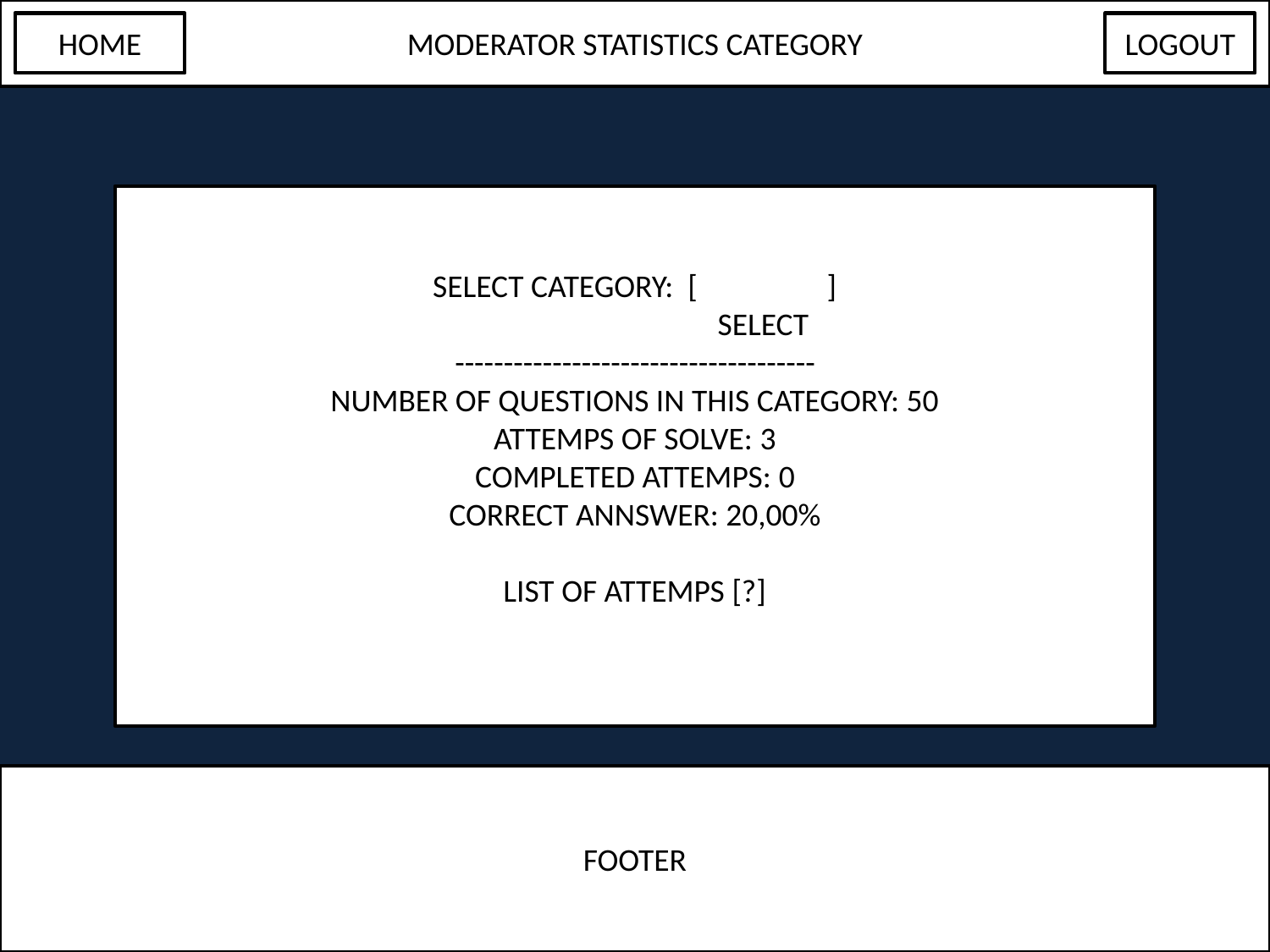

MODERATOR STATISTICS CATEGORY
HOME
LOGOUT
SELECT CATEGORY:  [                  ]
	                  SELECT
-------------------------------------
NUMBER OF QUESTIONS IN THIS CATEGORY: 50
ATTEMPS OF SOLVE: 3
COMPLETED ATTEMPS: 0
CORRECT ANNSWER: 20,00%

LIST OF ATTEMPS [?]

FOOTER